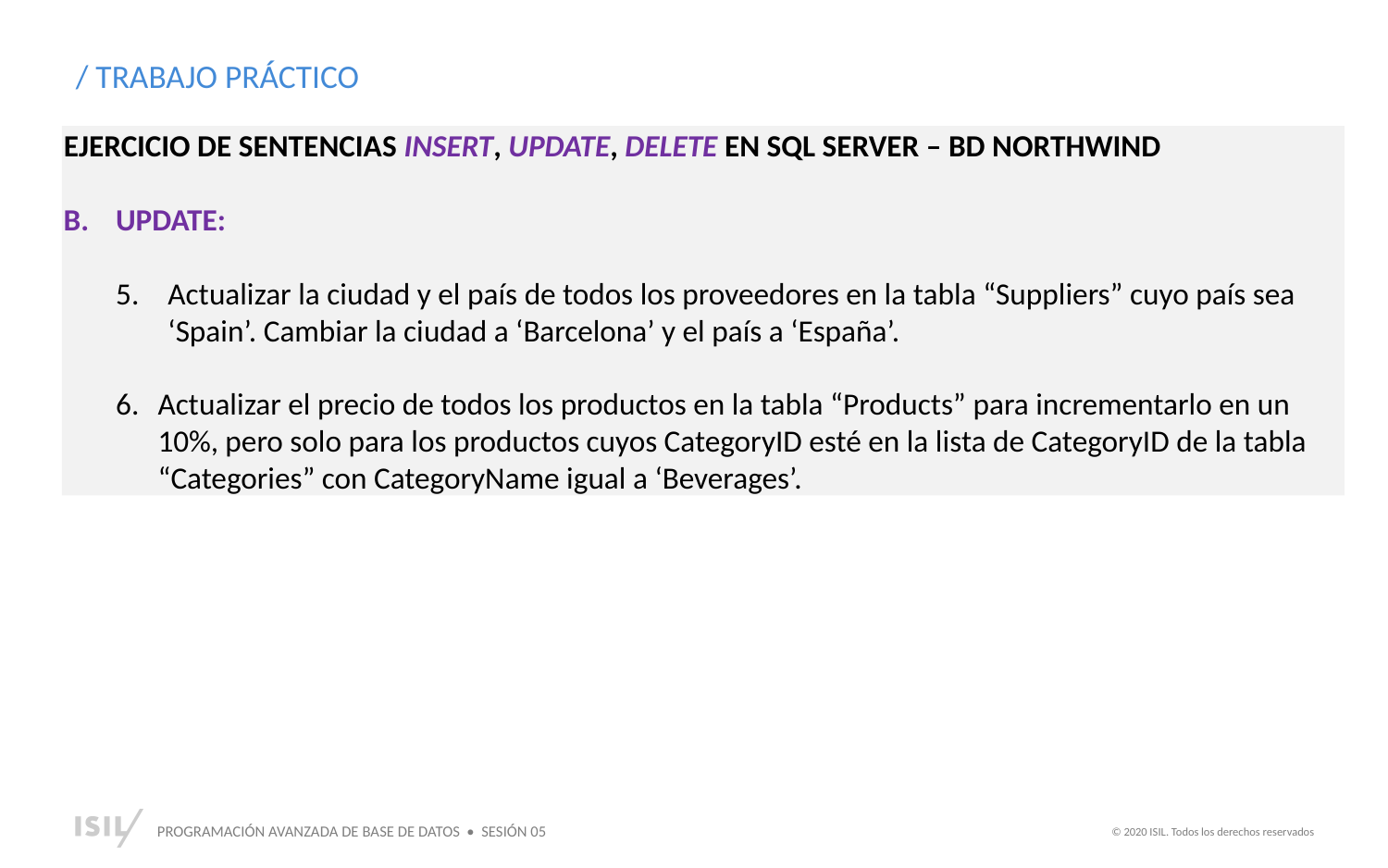

/ TRABAJO PRÁCTICO
EJERCICIO DE SENTENCIAS INSERT, UPDATE, DELETE EN SQL SERVER – BD NORTHWIND

UPDATE:

Actualizar la ciudad y el país de todos los proveedores en la tabla “Suppliers” cuyo país sea ‘Spain’. Cambiar la ciudad a ‘Barcelona’ y el país a ‘España’.

Actualizar el precio de todos los productos en la tabla “Products” para incrementarlo en un 10%, pero solo para los productos cuyos CategoryID esté en la lista de CategoryID de la tabla “Categories” con CategoryName igual a ‘Beverages’.